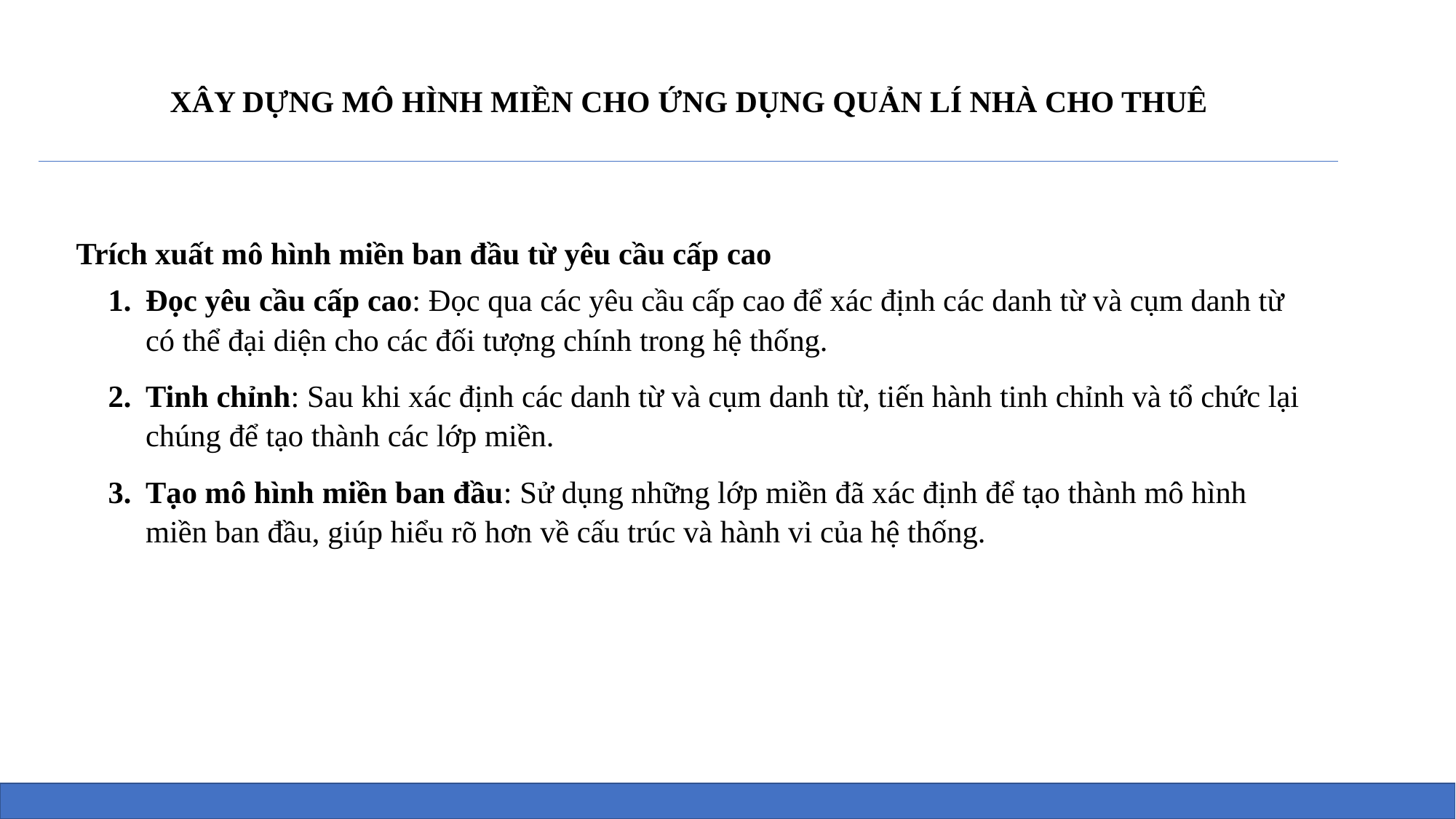

# XÂY DỰNG MÔ HÌNH MIỀN CHO ỨNG DỤNG QUẢN LÍ NHÀ CHO THUÊ
Trích xuất mô hình miền ban đầu từ yêu cầu cấp cao
Đọc yêu cầu cấp cao: Đọc qua các yêu cầu cấp cao để xác định các danh từ và cụm danh từ có thể đại diện cho các đối tượng chính trong hệ thống.
Tinh chỉnh: Sau khi xác định các danh từ và cụm danh từ, tiến hành tinh chỉnh và tổ chức lại chúng để tạo thành các lớp miền.
Tạo mô hình miền ban đầu: Sử dụng những lớp miền đã xác định để tạo thành mô hình miền ban đầu, giúp hiểu rõ hơn về cấu trúc và hành vi của hệ thống.